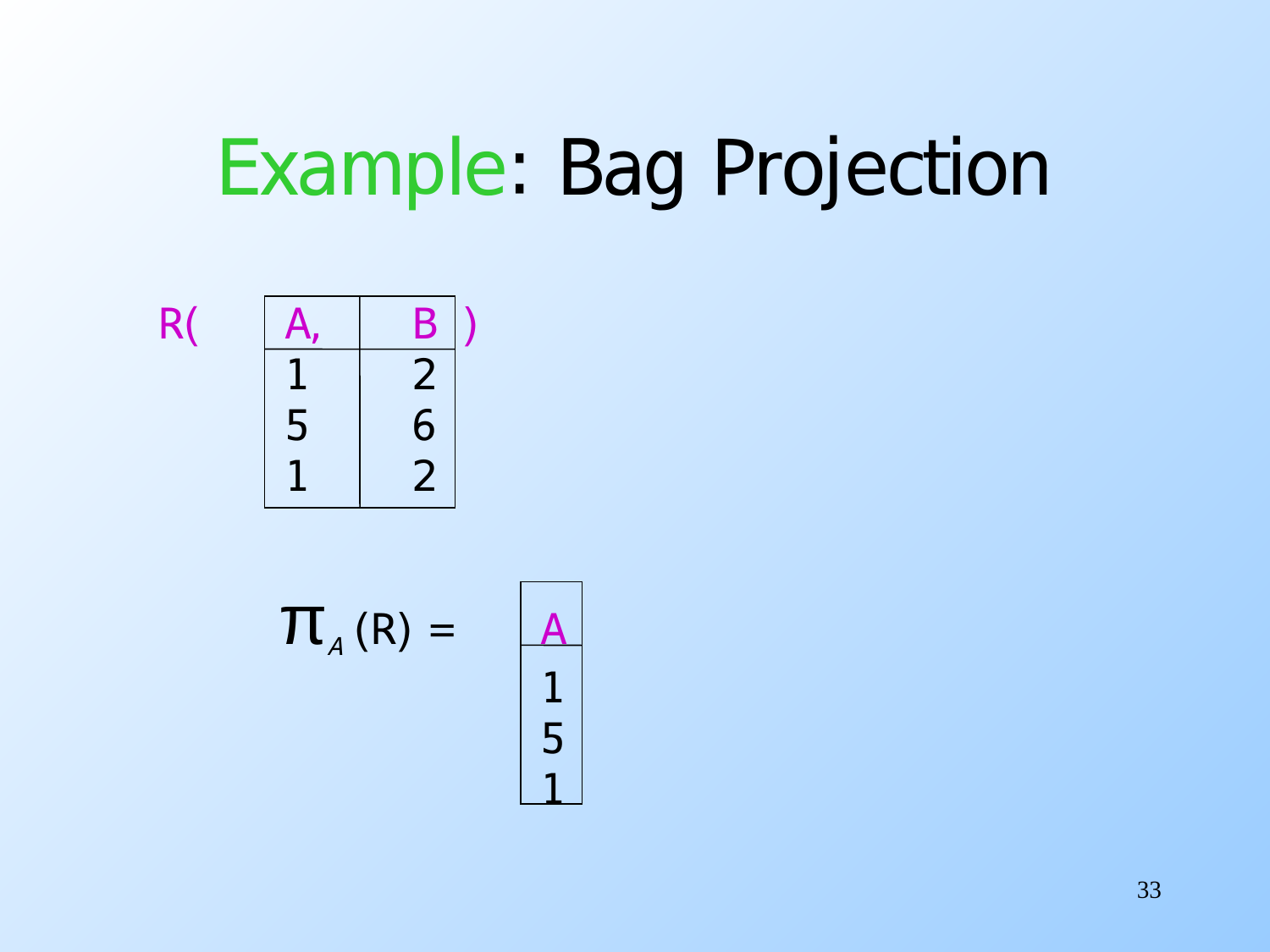

# Example: Bag Projection
R(	A,	B  )
	1	2
	5	6
	1	2

      πA (R) =	A
			1
			5
			1

33